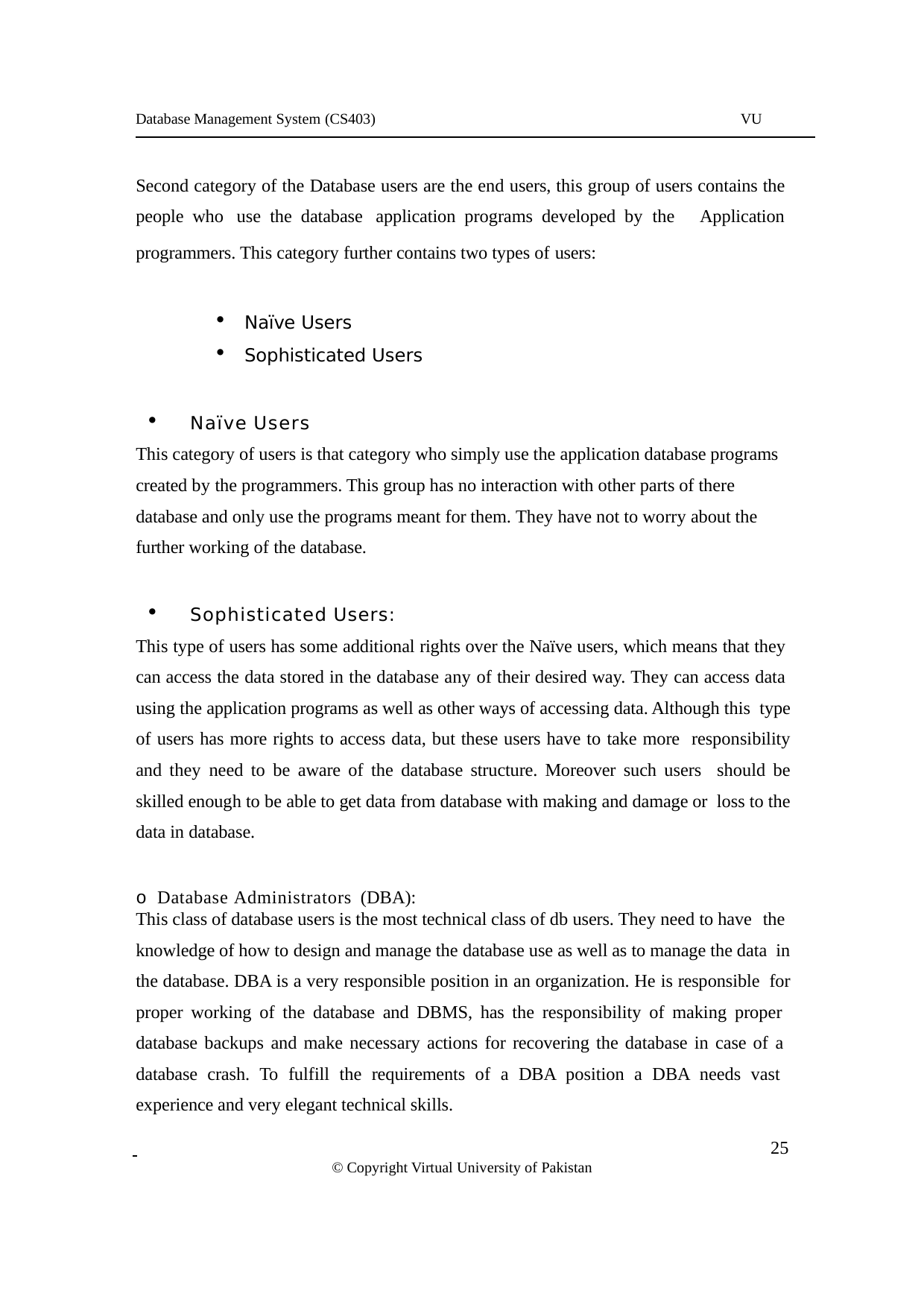

Database Management System (CS403)
VU

Second category of the Database users are the end users, this group of users contains the  people  who   use  the  database   application  programs  developed  by  the     Application
programmers. This category further contains two types of users:

Naïve Users
Sophisticated Users

Naïve Users
This category of users is that category who simply use the application database programs  created by the programmers. This group has no interaction with other parts of there  database and only use the programs meant for them. They have not to worry about the  further working of the database.

Sophisticated Users:
This type of users has some additional rights over the Naïve users, which means that they  can access the data stored in the database any of their desired way. They can access data  using the application programs as well as other ways of accessing data. Although this  type of users has more rights to access data, but these users have to take more  responsibility and they need to be aware of the database structure. Moreover such users  should be skilled enough to be able to get data from database with making and damage or  loss to the data in database.

o Database Administrators (DBA):
This class of database users is the most technical class of db users. They need to have  the
knowledge of how to design and manage the database use as well as to manage the data  in the database. DBA is a very responsible position in an organization. He is responsible  for proper working of the database and DBMS, has the responsibility of making proper  database backups and make necessary actions for recovering the database in case of a  database crash. To fulfill the requirements of a DBA position a DBA needs vast  experience and very elegant technical skills.
 	 25
© Copyright Virtual University of Pakistan